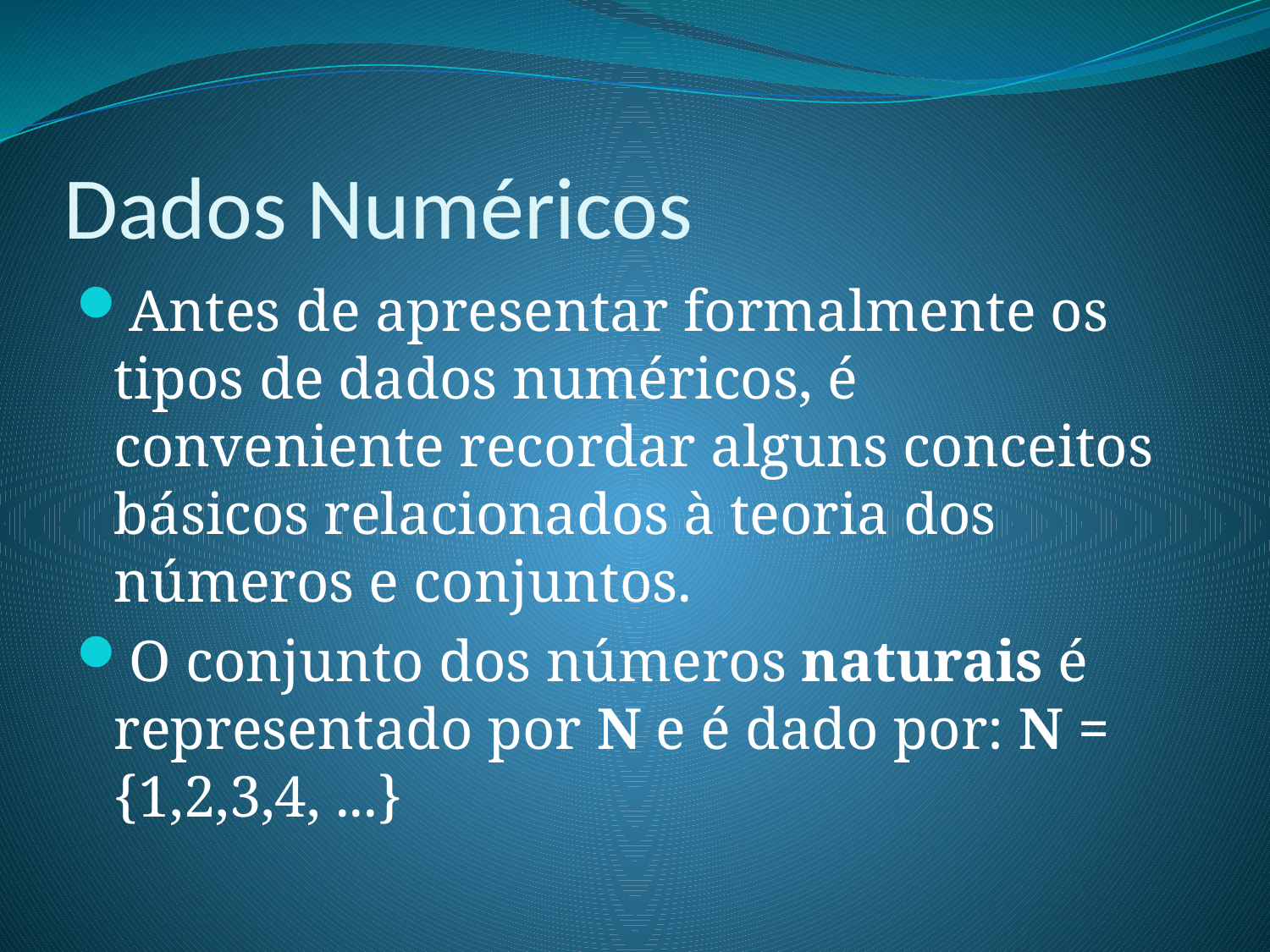

# Dados Numéricos
Antes de apresentar formalmente os tipos de dados numéricos, é conveniente recordar alguns conceitos básicos relacionados à teoria dos números e conjuntos.
O conjunto dos números naturais é representado por N e é dado por: N = {1,2,3,4, ...}